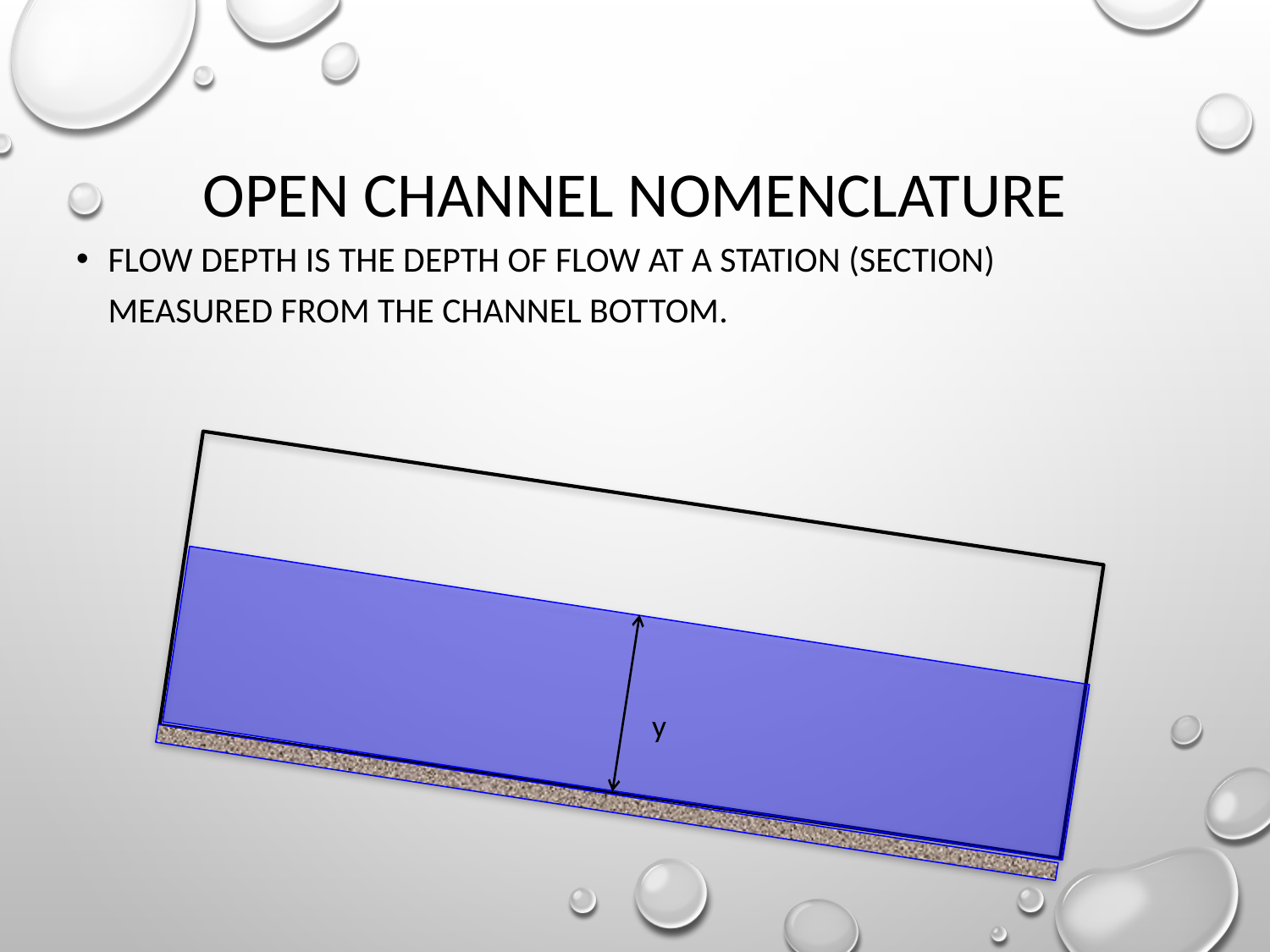

# Open Channel Nomenclature
Flow depth is the depth of flow at a station (section) measured from the channel bottom.

y